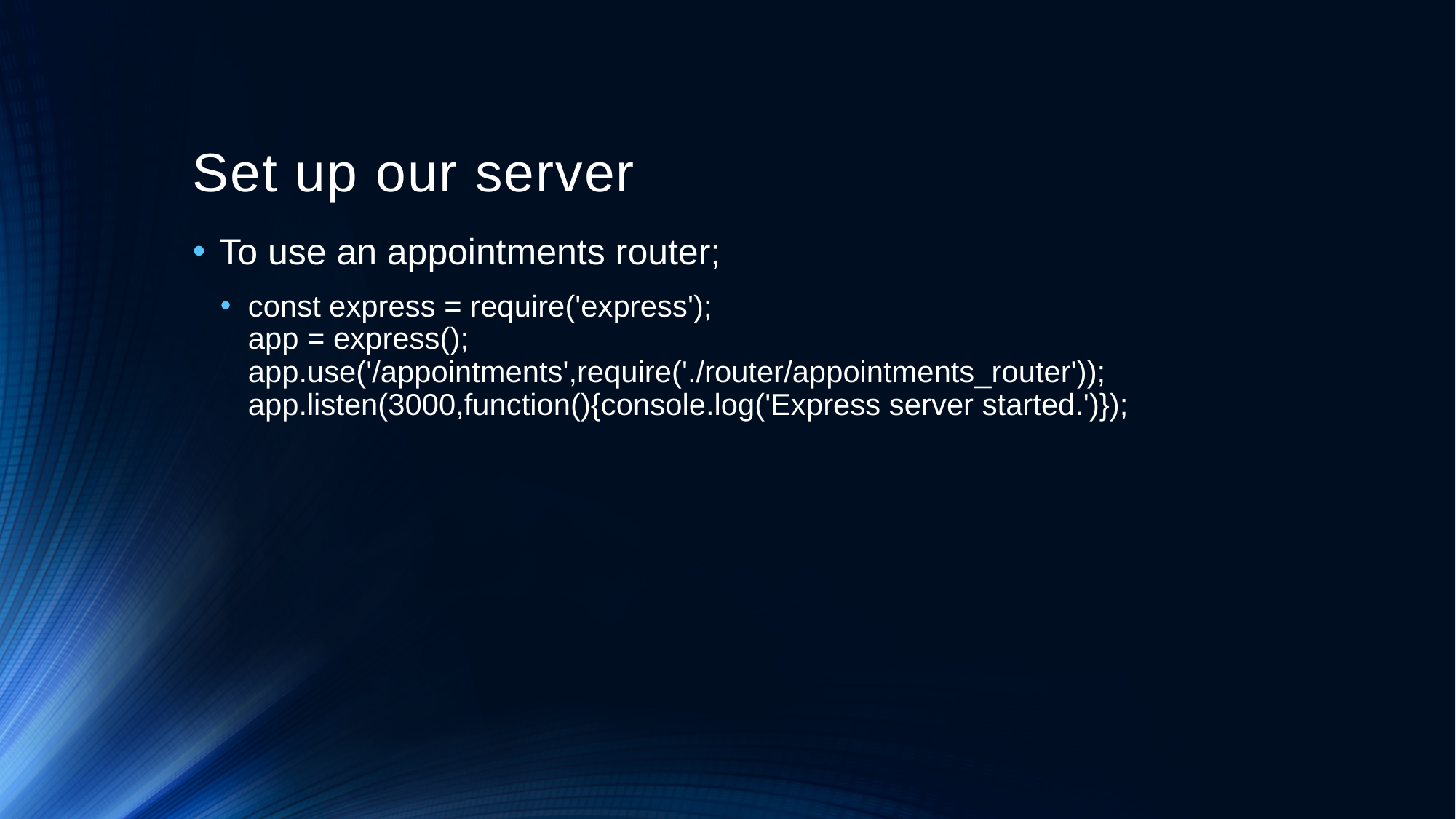

# Set up our server
To use an appointments router;
const express = require('express');
app = express();
app.use('/appointments',require('./router/appointments_router'));
app.listen(3000,function(){console.log('Express server started.')});